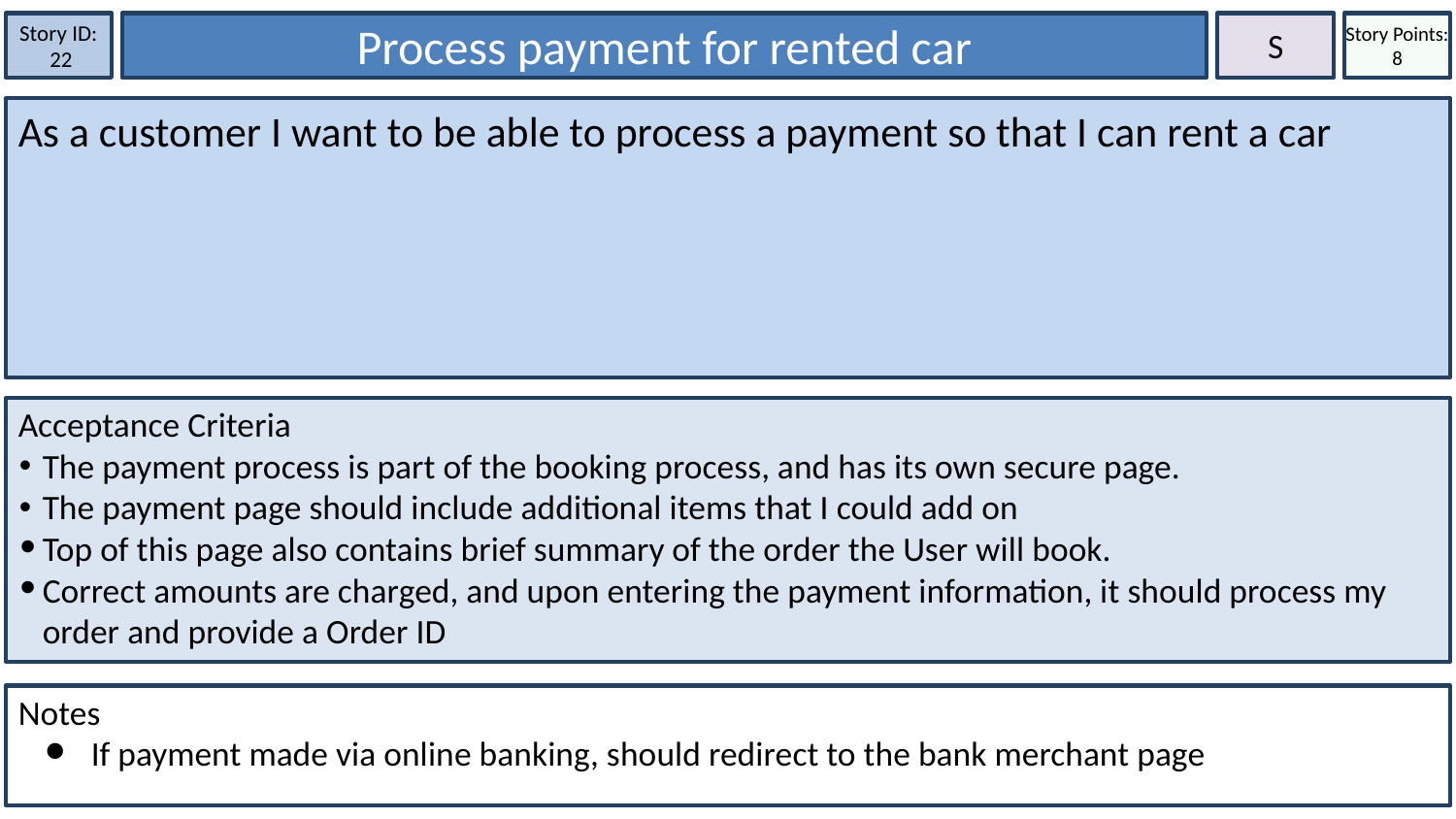

Story ID:
 22
Process payment for rented car
S
Story Points: 8
As a customer I want to be able to process a payment so that I can rent a car

Acceptance Criteria
The payment process is part of the booking process, and has its own secure page.
The payment page should include additional items that I could add on
Top of this page also contains brief summary of the order the User will book.
Correct amounts are charged, and upon entering the payment information, it should process my order and provide a Order ID
Notes
If payment made via online banking, should redirect to the bank merchant page